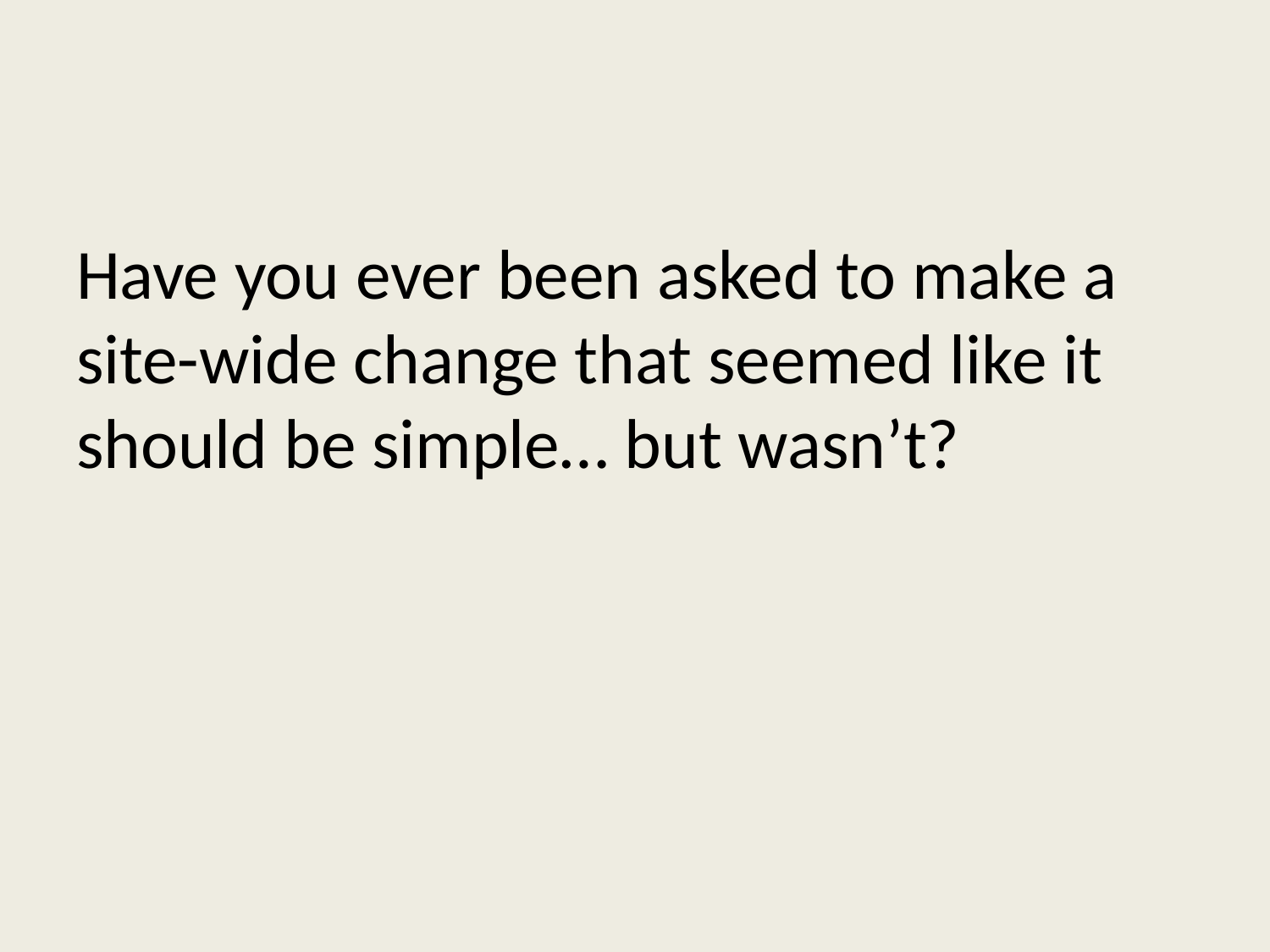

#
Have you ever been asked to make a site-wide change that seemed like it should be simple… but wasn’t?